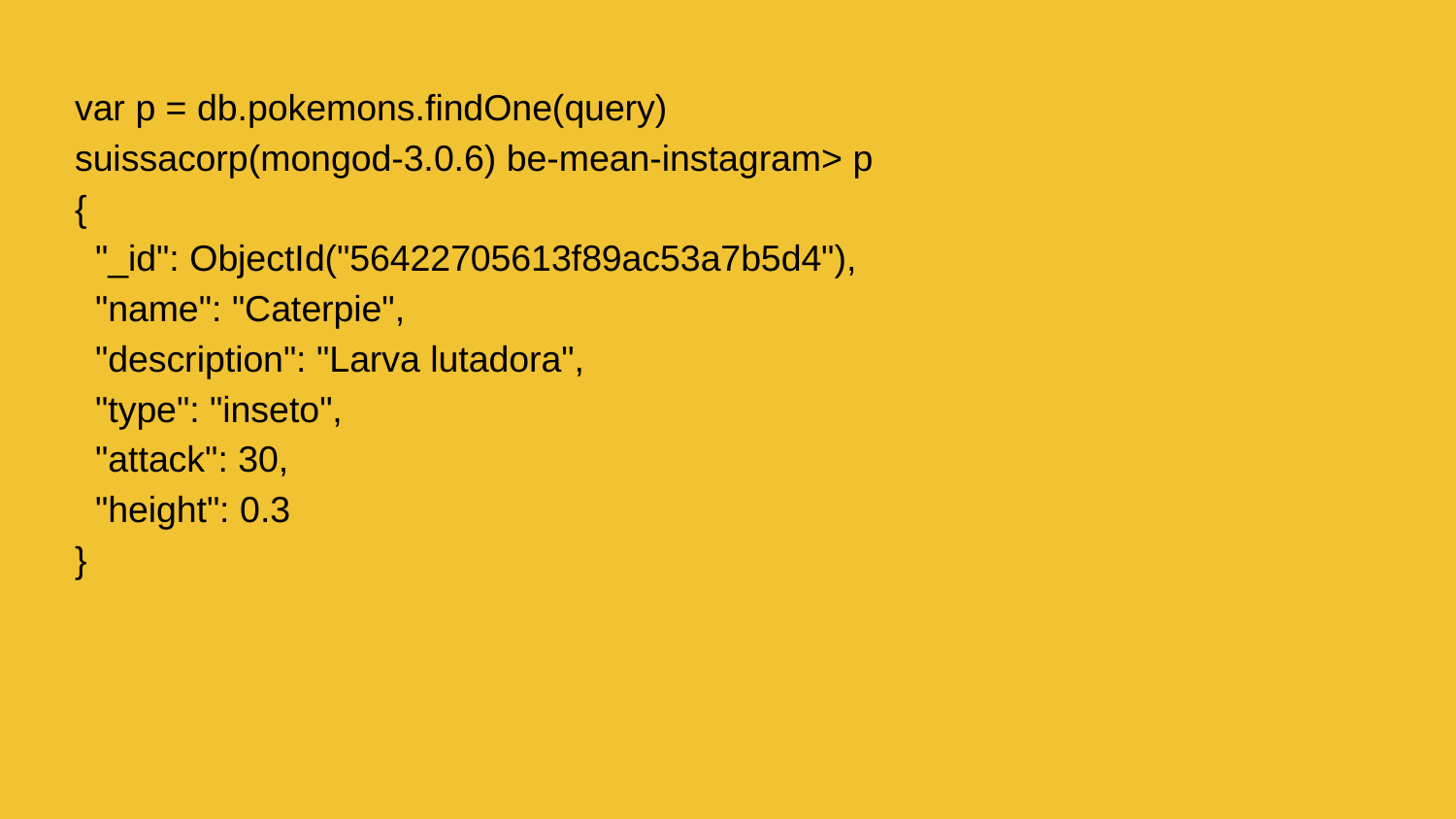

var p = db.pokemons.findOne(query)
suissacorp(mongod-3.0.6) be-mean-instagram> p
{
  "_id": ObjectId("56422705613f89ac53a7b5d4"),
  "name": "Caterpie",
  "description": "Larva lutadora",
  "type": "inseto",
  "attack": 30,
  "height": 0.3
}